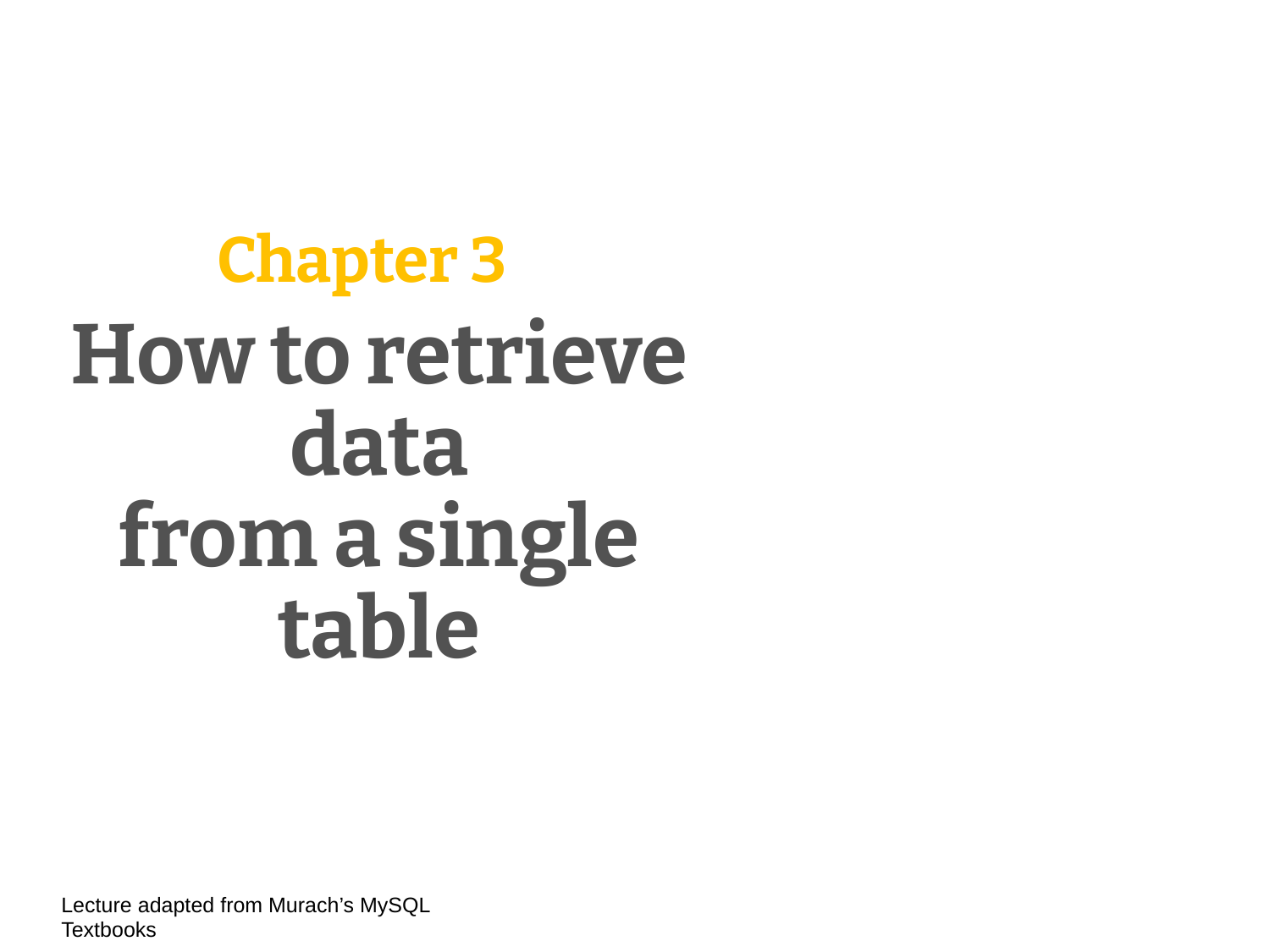

# Chapter 3
How to retrieve data
from a single table
Lecture adapted from Murach’s MySQL Textbooks